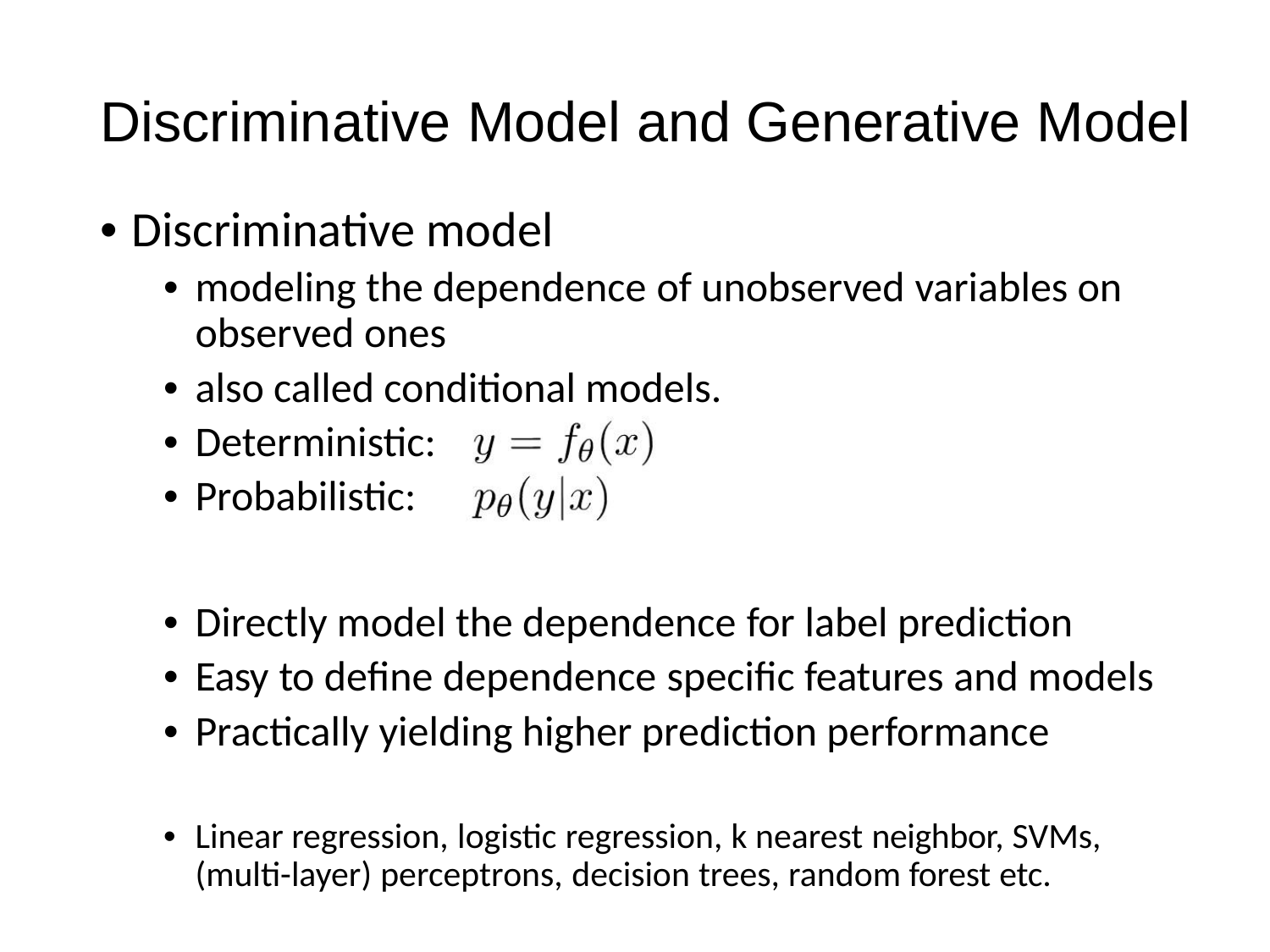

Discriminative Model and Generative Model
• Discriminative model
• modeling the dependence of unobserved variables on
observed ones
• also called conditional models.
• Deterministic:
• Probabilistic:
• Directly model the dependence for label prediction
• Easy to define dependence specific features and models
• Practically yielding higher prediction performance
• Linear regression, logistic regression, k nearest neighbor, SVMs,
(multi-layer) perceptrons, decision trees, random forest etc.